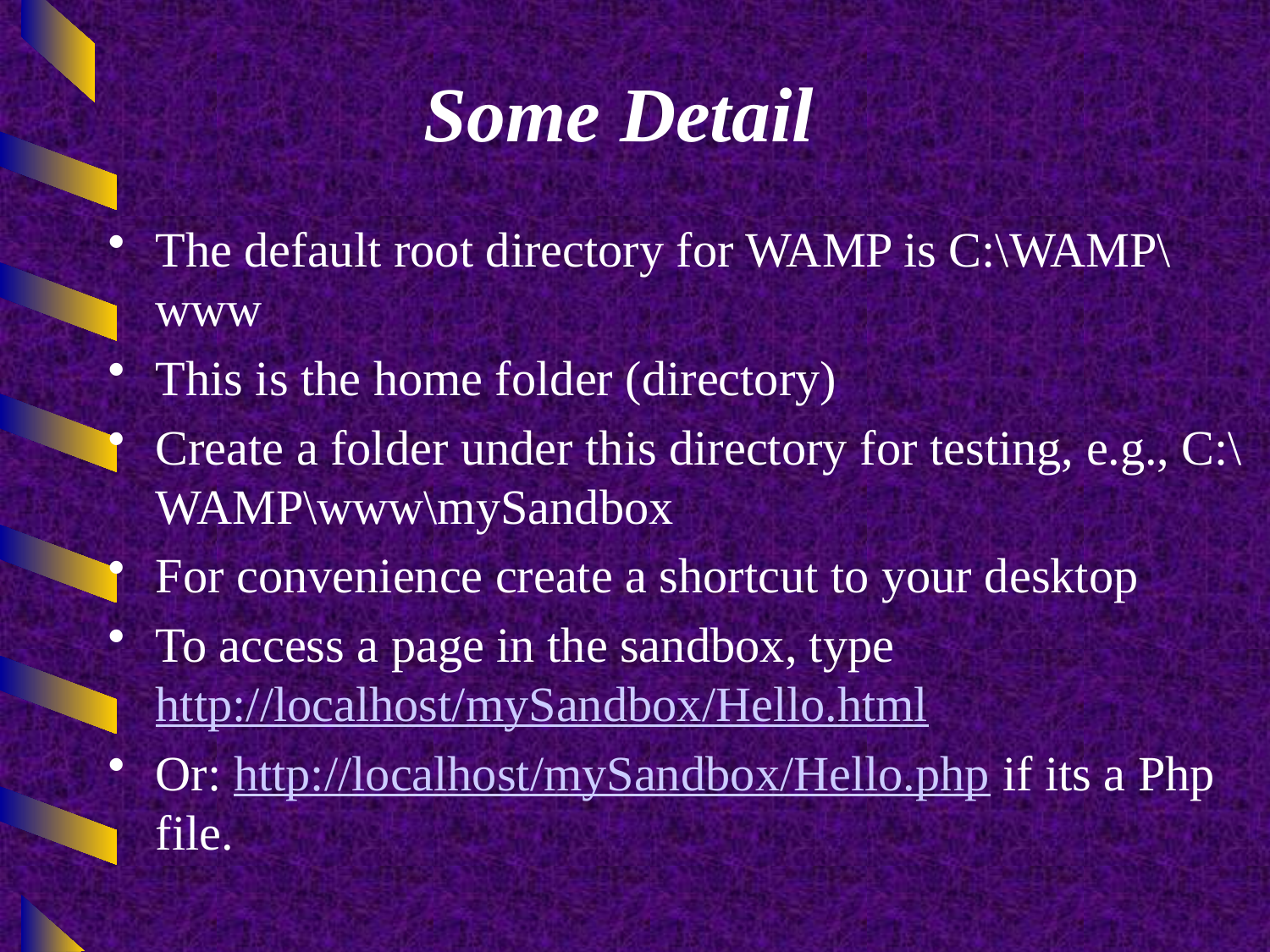

# Some Detail
The default root directory for WAMP is C:\WAMP\www
This is the home folder (directory)
Create a folder under this directory for testing, e.g., C:\WAMP\www\mySandbox
For convenience create a shortcut to your desktop
To access a page in the sandbox, type http://localhost/mySandbox/Hello.html
Or: http://localhost/mySandbox/Hello.php if its a Php file.